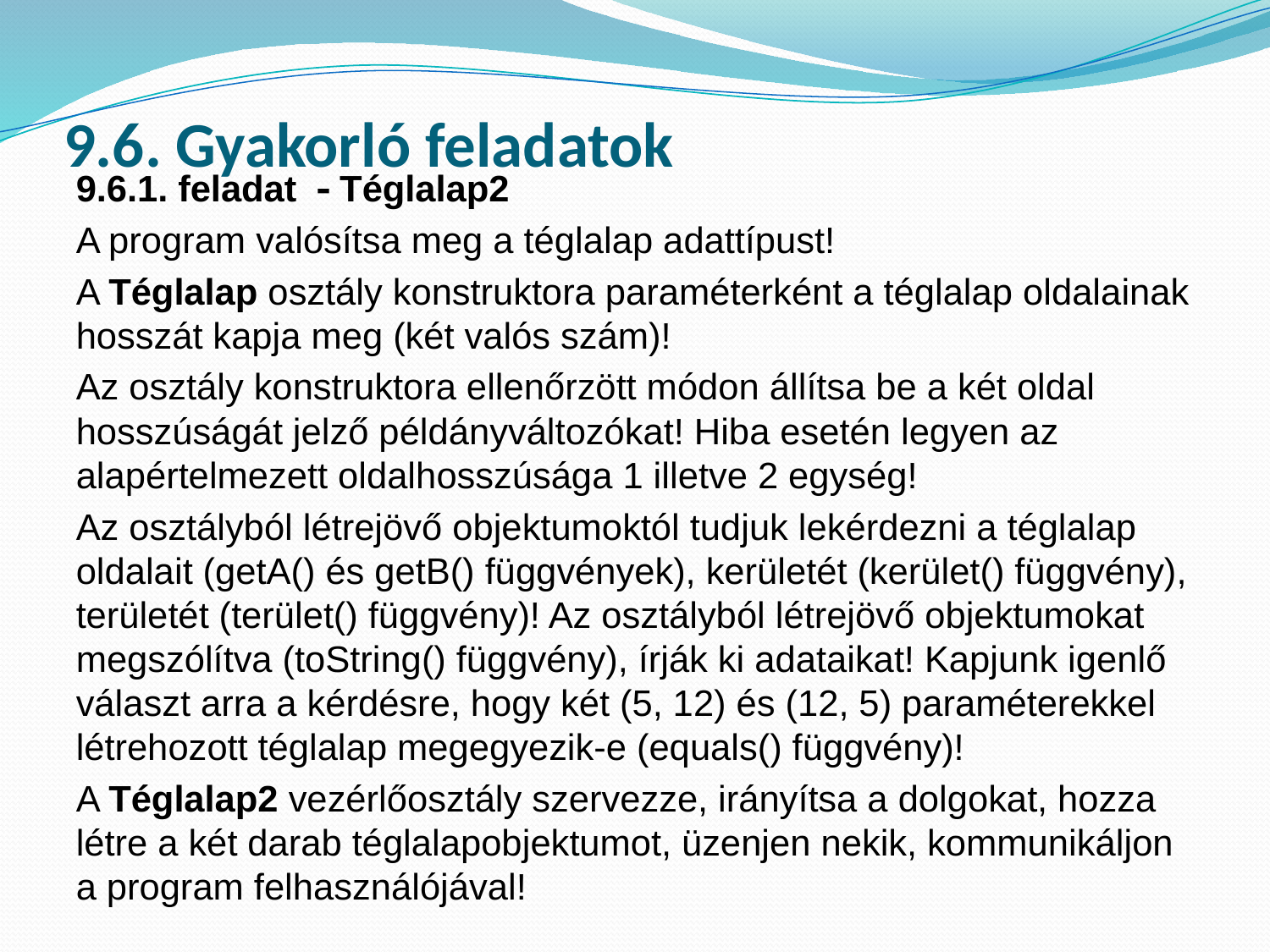

# 9.6. Gyakorló feladatok
9.6.1. feladat  − Téglalap2
A program valósítsa meg a téglalap adattípust!
A Téglalap osztály konstruktora paraméterként a téglalap oldalainak hosszát kapja meg (két valós szám)!
Az osztály konstruktora ellenőrzött módon állítsa be a két oldal hosszúságát jelző példányváltozókat! Hiba esetén legyen az alapértelmezett oldalhosszúsága 1 illetve 2 egység!
Az osztályból létrejövő objektumoktól tudjuk lekérdezni a téglalap oldalait (getA() és getB() függvények), kerületét (kerület() függvény), területét (terület() függvény)! Az osztályból létrejövő objektumokat megszólítva (toString() függvény), írják ki adataikat! Kapjunk igenlő választ arra a kérdésre, hogy két (5, 12) és (12, 5) paraméterekkel létrehozott téglalap megegyezik-e (equals() függvény)!
A Téglalap2 vezérlőosztály szervezze, irányítsa a dolgokat, hozza létre a két darab téglalapobjektumot, üzenjen nekik, kommunikáljon a program felhasználójával!